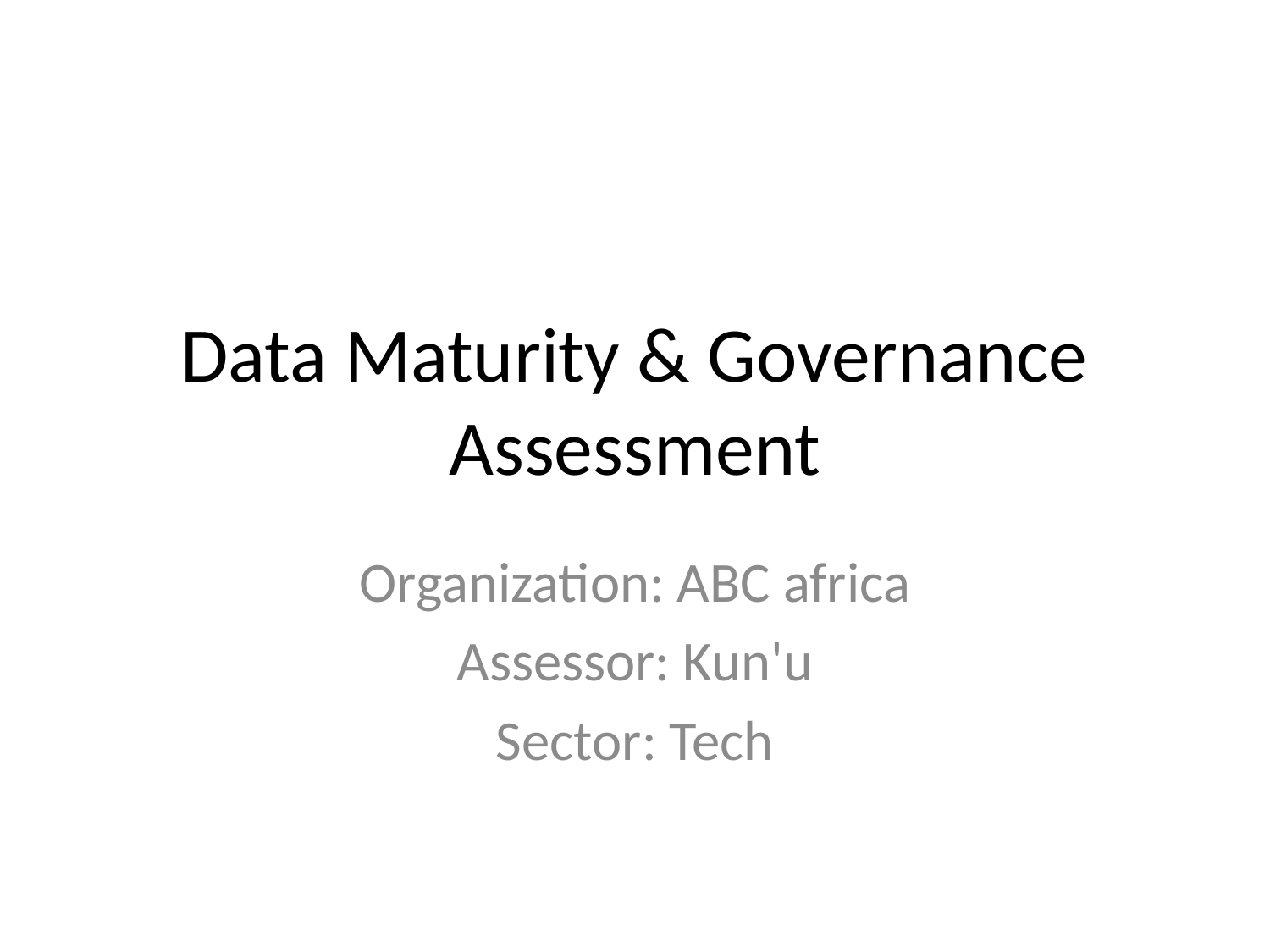

# Data Maturity & Governance Assessment
Organization: ABC africa
Assessor: Kun'u
Sector: Tech